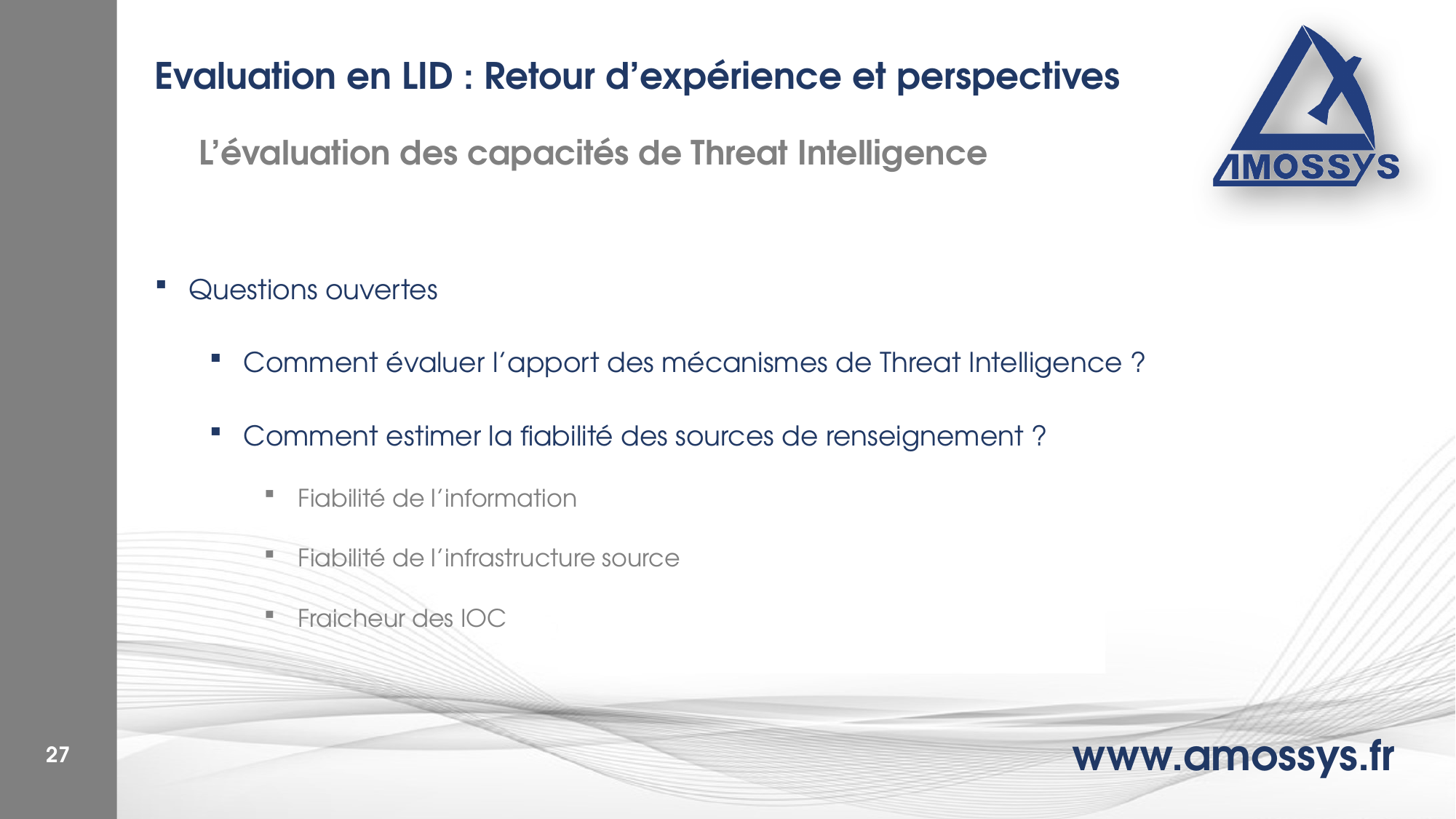

# Evaluation en LID : Retour d’expérience et perspectives
L’évaluation des capacités de Threat Intelligence
Questions ouvertes
Comment évaluer l’apport des mécanismes de Threat Intelligence ?
Comment estimer la fiabilité des sources de renseignement ?
Fiabilité de l’information
Fiabilité de l’infrastructure source
Fraicheur des IOC

27